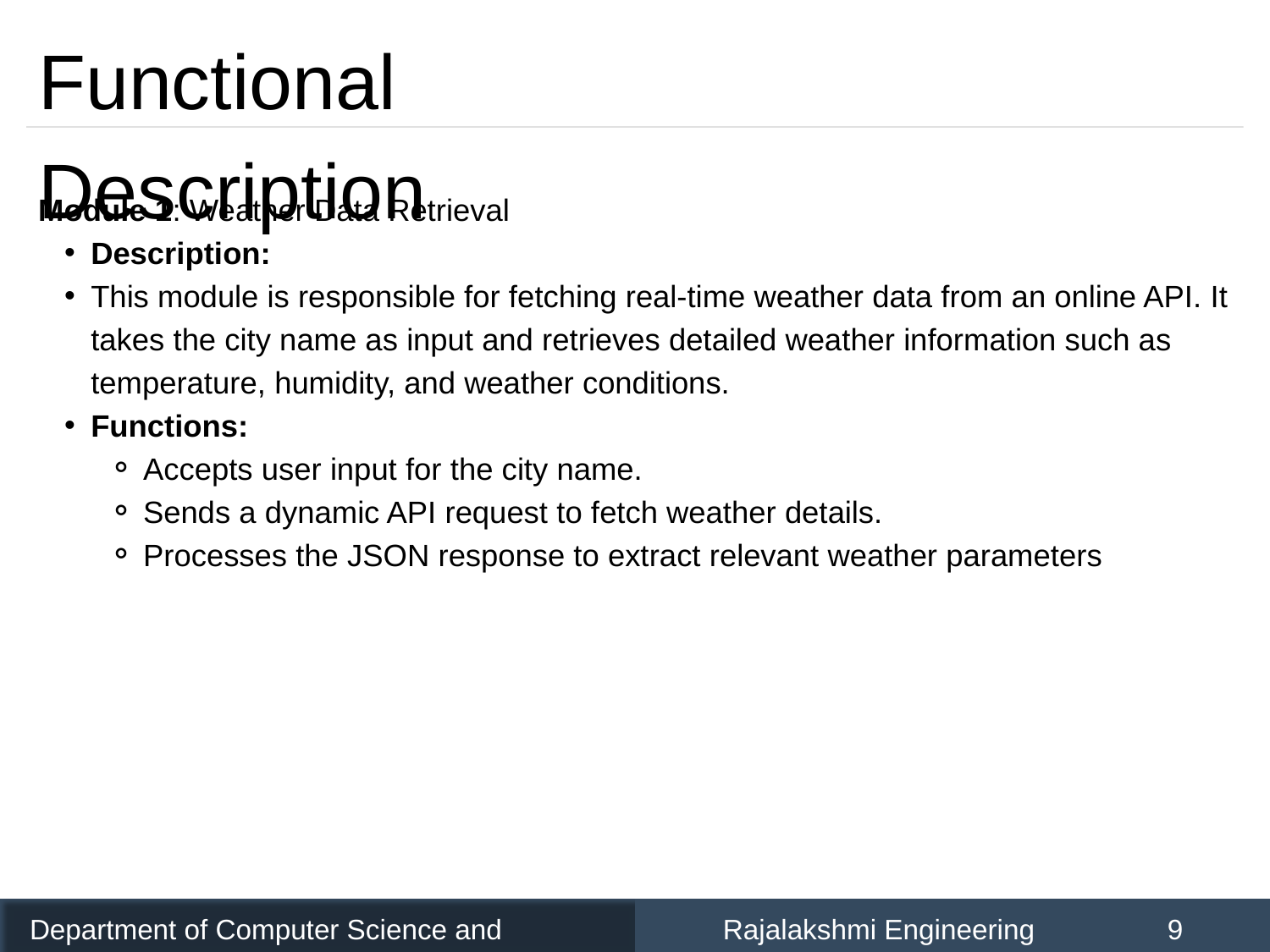

Functional Description

Module 1: Weather Data Retrieval
Description:
This module is responsible for fetching real-time weather data from an online API. It takes the city name as input and retrieves detailed weather information such as temperature, humidity, and weather conditions.
Functions:
Accepts user input for the city name.
Sends a dynamic API request to fetch weather details.
Processes the JSON response to extract relevant weather parameters

Department of Computer Science and Engineering
Rajalakshmi Engineering College
9